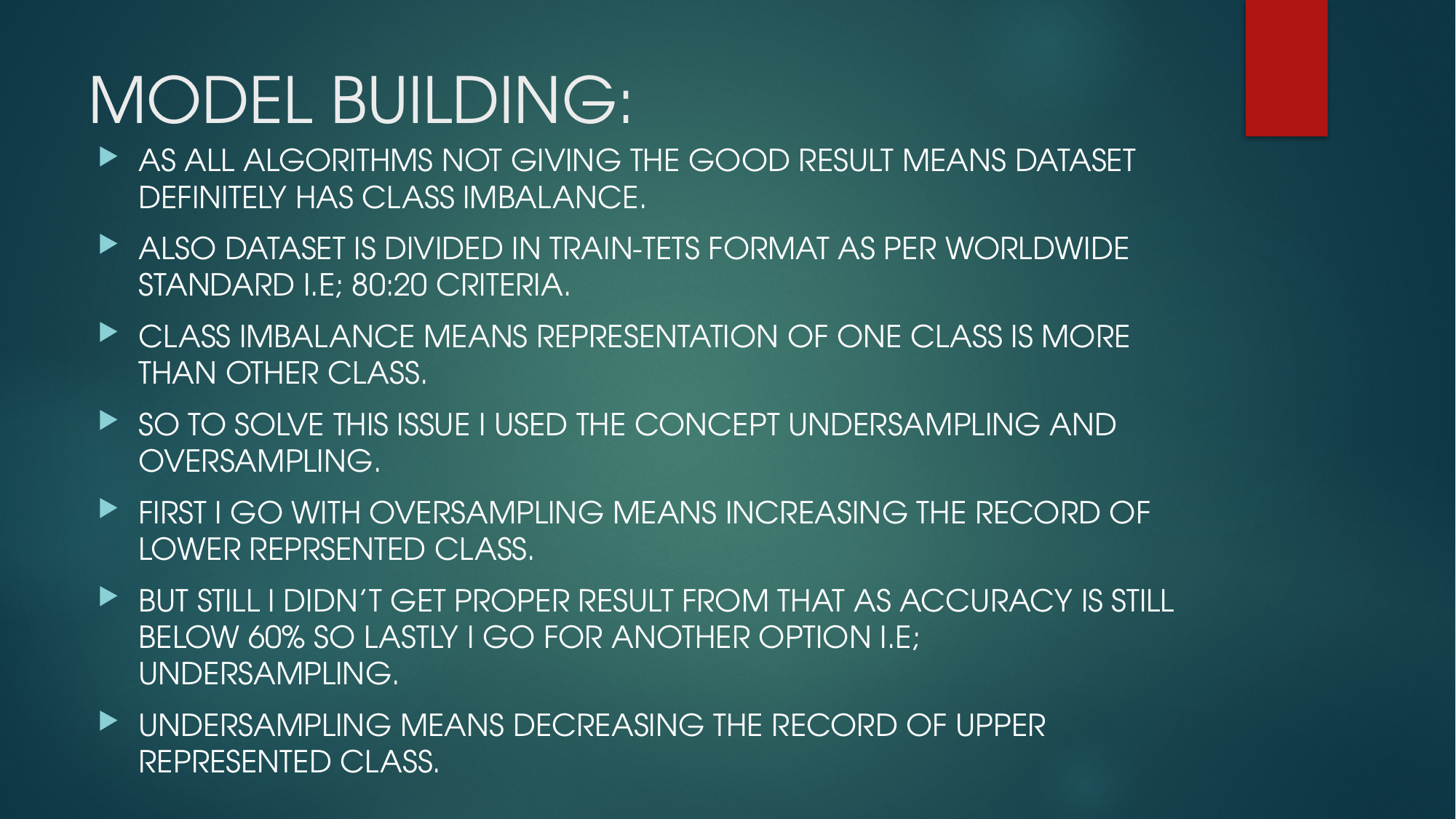

# MODEL BUILDING:
AS ALL ALGORITHMS NOT GIVING THE GOOD RESULT MEANS DATASET DEFINITELY HAS CLASS IMBALANCE.
ALSO DATASET IS DIVIDED IN TRAIN-TETS FORMAT AS PER WORLDWIDE STANDARD I.E; 80:20 CRITERIA.
CLASS IMBALANCE MEANS REPRESENTATION OF ONE CLASS IS MORE THAN OTHER CLASS.
SO TO SOLVE THIS ISSUE I USED THE CONCEPT UNDERSAMPLING AND OVERSAMPLING.
FIRST I GO WITH OVERSAMPLING MEANS INCREASING THE RECORD OF LOWER REPRSENTED CLASS.
BUT STILL I DIDN’T GET PROPER RESULT FROM THAT AS ACCURACY IS STILL BELOW 60% SO LASTLY I GO FOR ANOTHER OPTION I.E; UNDERSAMPLING.
UNDERSAMPLING MEANS DECREASING THE RECORD OF UPPER REPRESENTED CLASS.